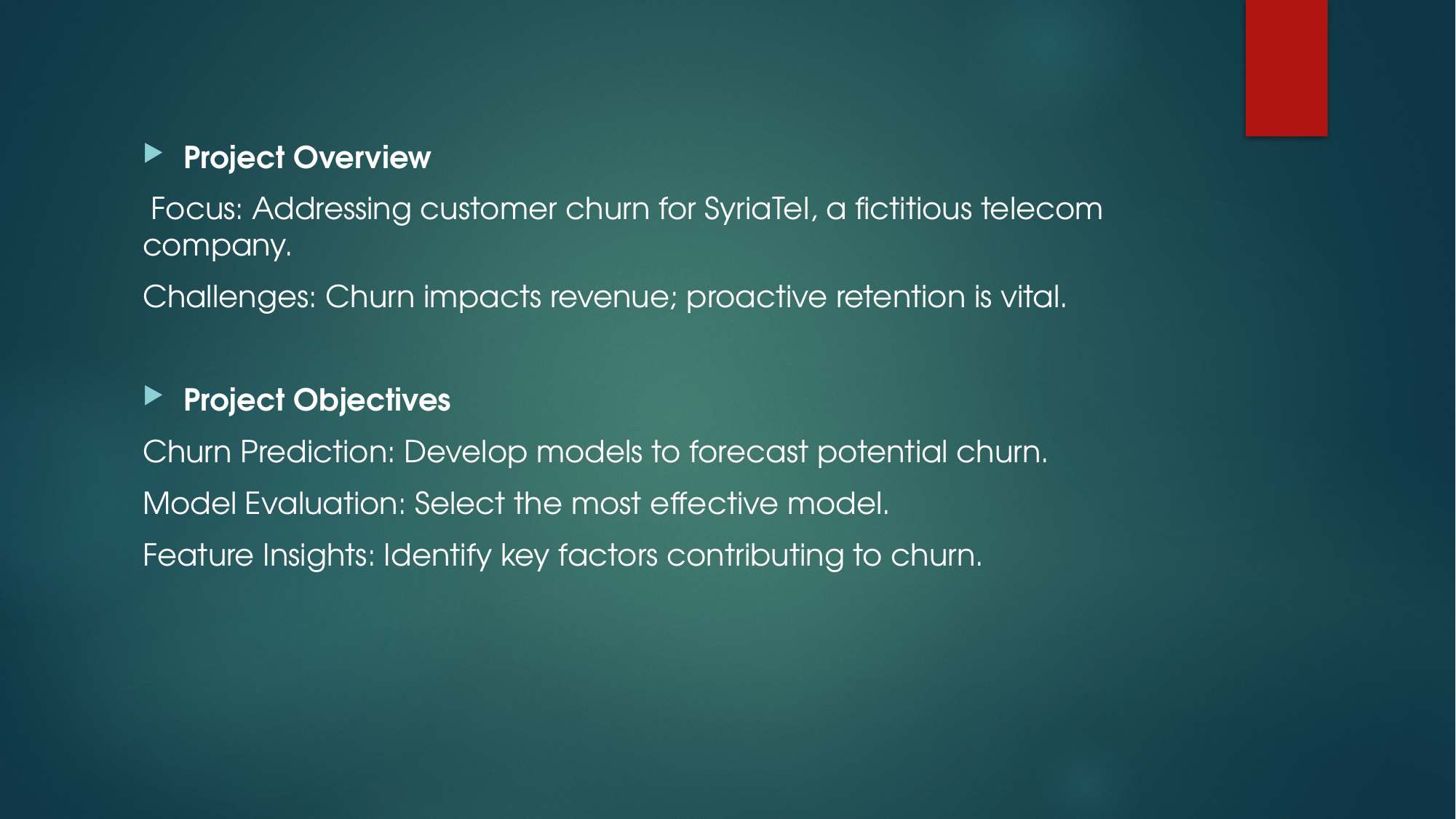

#
Project Overview
 Focus: Addressing customer churn for SyriaTel, a fictitious telecom company.
Challenges: Churn impacts revenue; proactive retention is vital.

Project Objectives
Churn Prediction: Develop models to forecast potential churn.
Model Evaluation: Select the most effective model.
Feature Insights: Identify key factors contributing to churn.